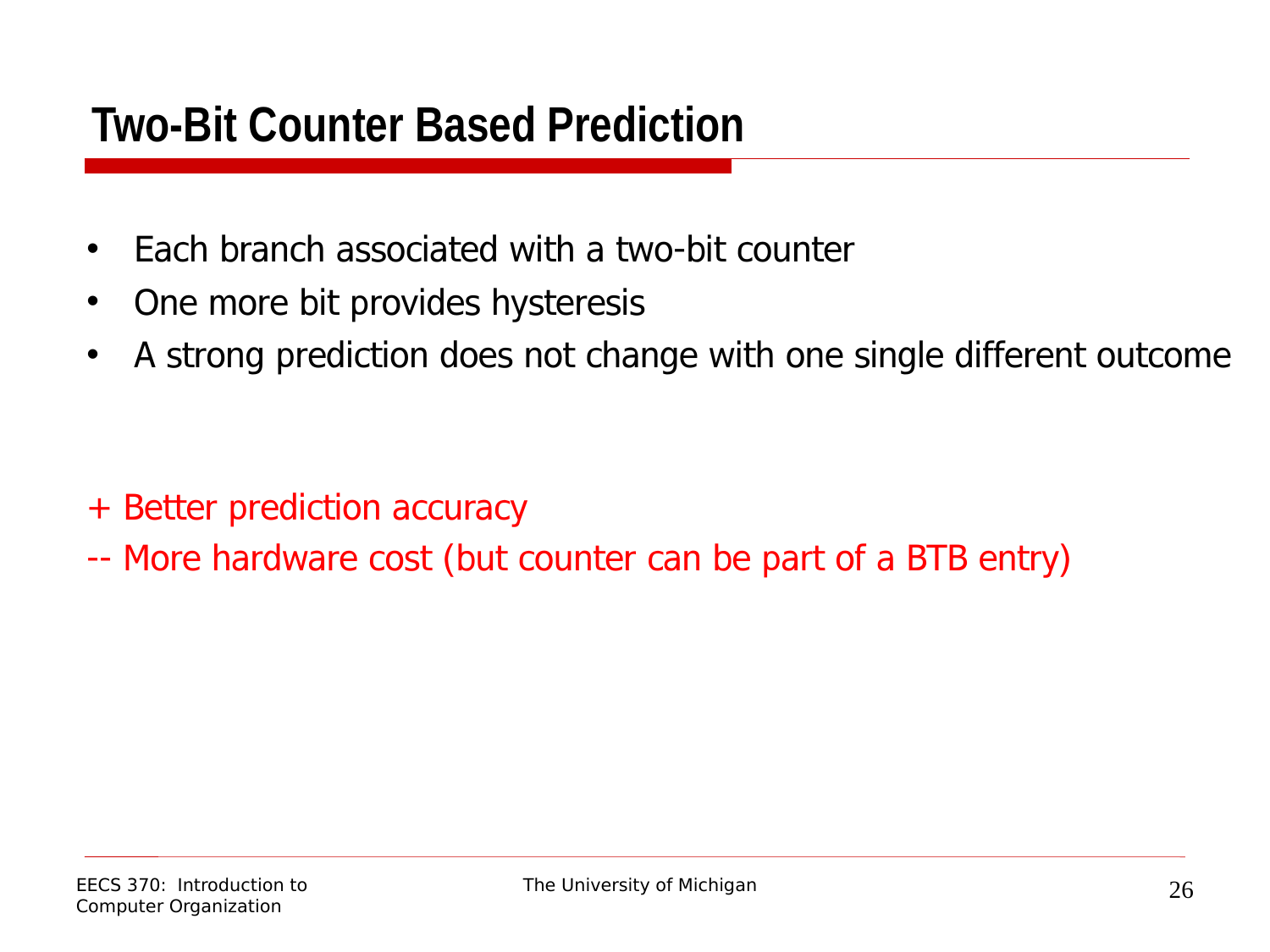

# Two-Bit Counter Based Prediction

Each branch associated with a two-bit counter
One more bit provides hysteresis
A strong prediction does not change with one single different outcome

+ Better prediction accuracy
-- More hardware cost (but counter can be part of a BTB entry)

26